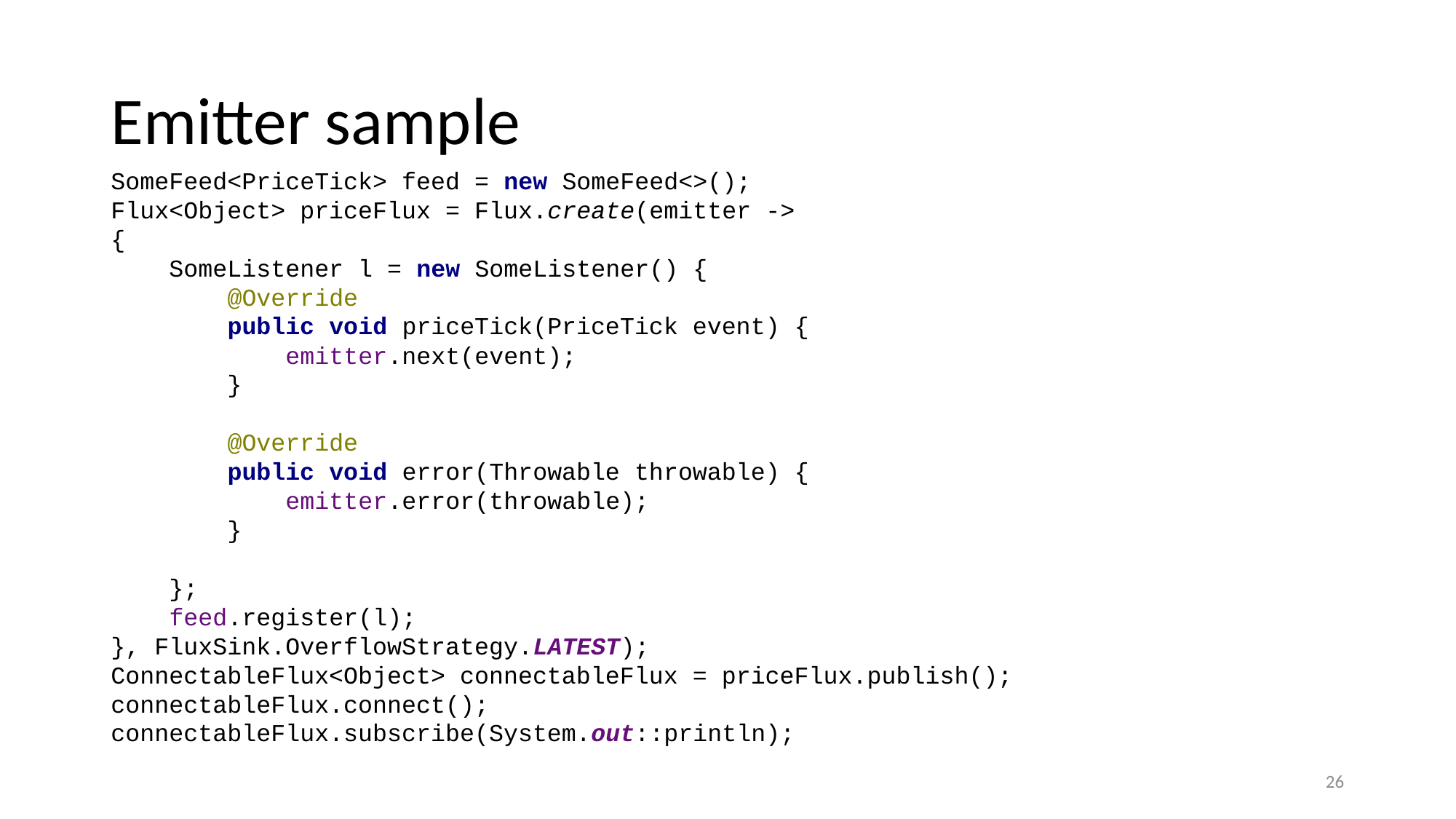

# Emitter sample
SomeFeed<PriceTick> feed = new SomeFeed<>();
Flux<Object> priceFlux = Flux.create(emitter ->
{
    SomeListener l = new SomeListener() {
        @Override
        public void priceTick(PriceTick event) {
            emitter.next(event);
        }
        @Override
        public void error(Throwable throwable) {
            emitter.error(throwable);
        }
    };
    feed.register(l);
}, FluxSink.OverflowStrategy.LATEST);
ConnectableFlux<Object> connectableFlux = priceFlux.publish();
connectableFlux.connect();
connectableFlux.subscribe(System.out::println);
26